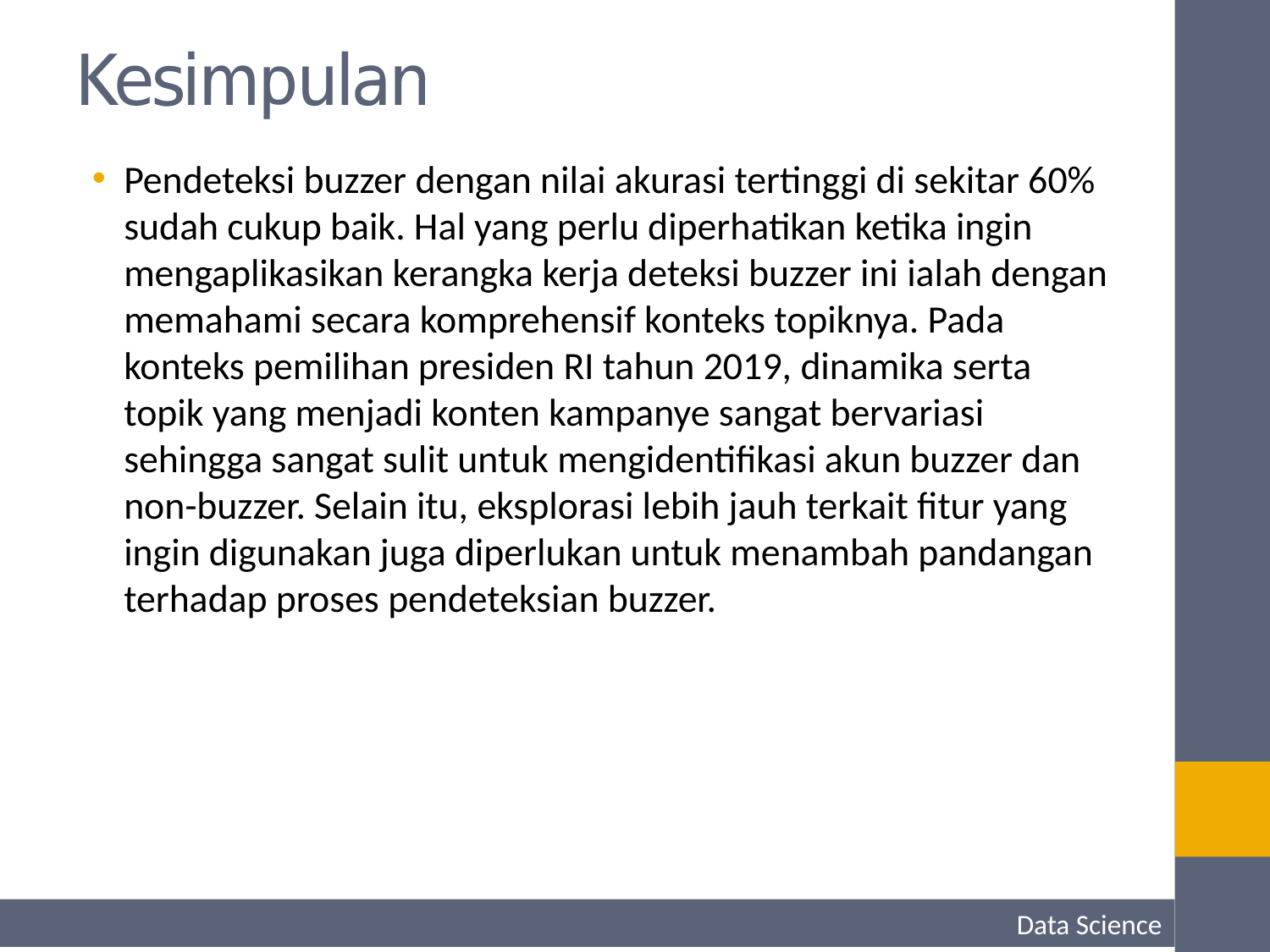

# Kesimpulan
Pendeteksi buzzer dengan nilai akurasi tertinggi di sekitar 60% sudah cukup baik. Hal yang perlu diperhatikan ketika ingin mengaplikasikan kerangka kerja deteksi buzzer ini ialah dengan memahami secara komprehensif konteks topiknya. Pada konteks pemilihan presiden RI tahun 2019, dinamika serta topik yang menjadi konten kampanye sangat bervariasi sehingga sangat sulit untuk mengidentifikasi akun buzzer dan non-buzzer. Selain itu, eksplorasi lebih jauh terkait fitur yang ingin digunakan juga diperlukan untuk menambah pandangan terhadap proses pendeteksian buzzer.